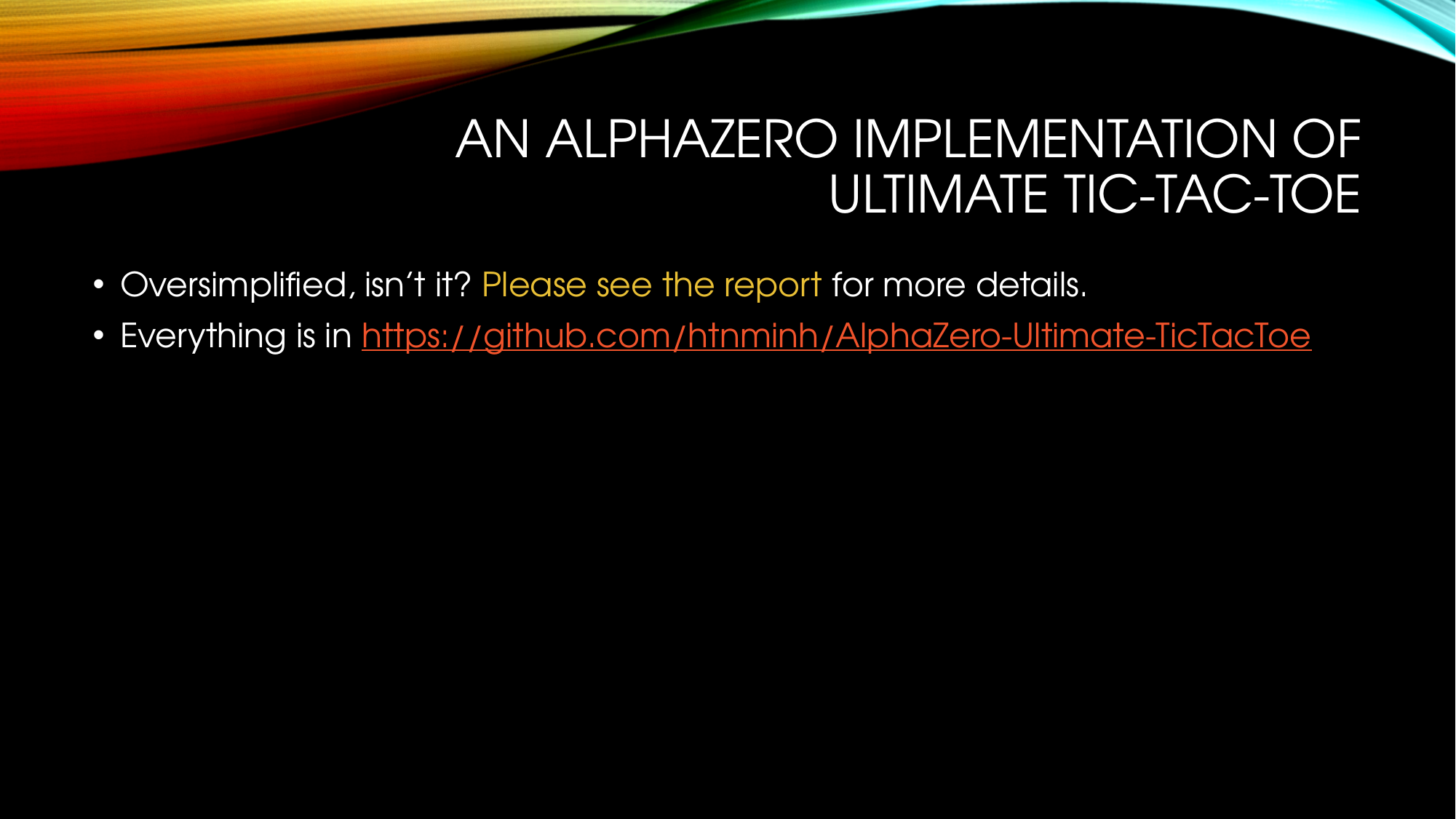

# An AlphaZero Implementation of Ultimate Tic-Tac-Toe
Oversimplified, isn’t it? Please see the report for more details.
Everything is in https://github.com/htnminh/AlphaZero-Ultimate-TicTacToe